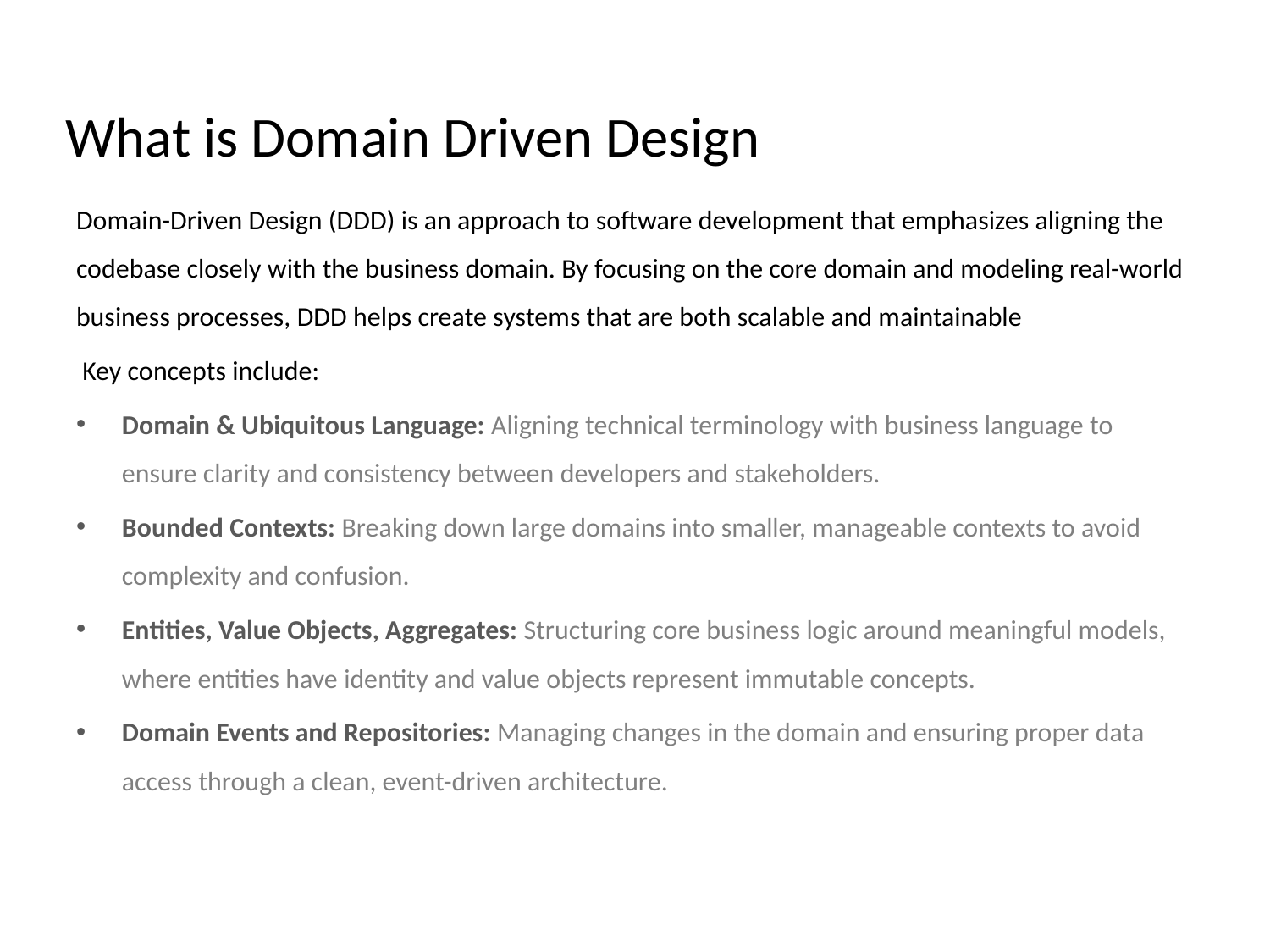

# What is Domain Driven Design
Domain-Driven Design (DDD) is an approach to software development that emphasizes aligning the codebase closely with the business domain. By focusing on the core domain and modeling real-world business processes, DDD helps create systems that are both scalable and maintainable
 Key concepts include:
Domain & Ubiquitous Language: Aligning technical terminology with business language to ensure clarity and consistency between developers and stakeholders.
Bounded Contexts: Breaking down large domains into smaller, manageable contexts to avoid complexity and confusion.
Entities, Value Objects, Aggregates: Structuring core business logic around meaningful models, where entities have identity and value objects represent immutable concepts.
Domain Events and Repositories: Managing changes in the domain and ensuring proper data access through a clean, event-driven architecture.